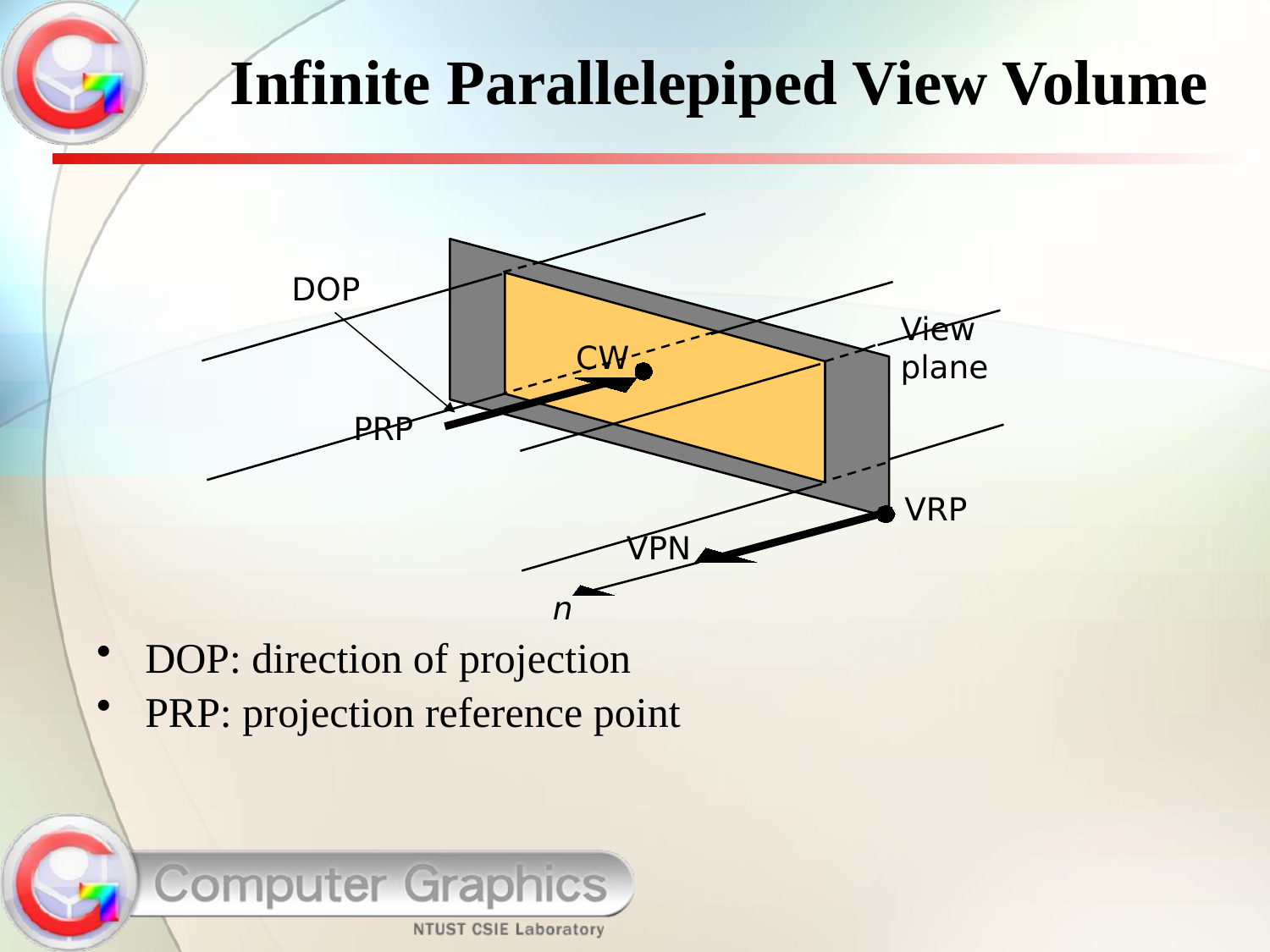

# Infinite Parallelepiped View Volume

DOP

View
plane

CW

PRP

VRP

VPN

n

DOP: direction of projection
PRP: projection reference point